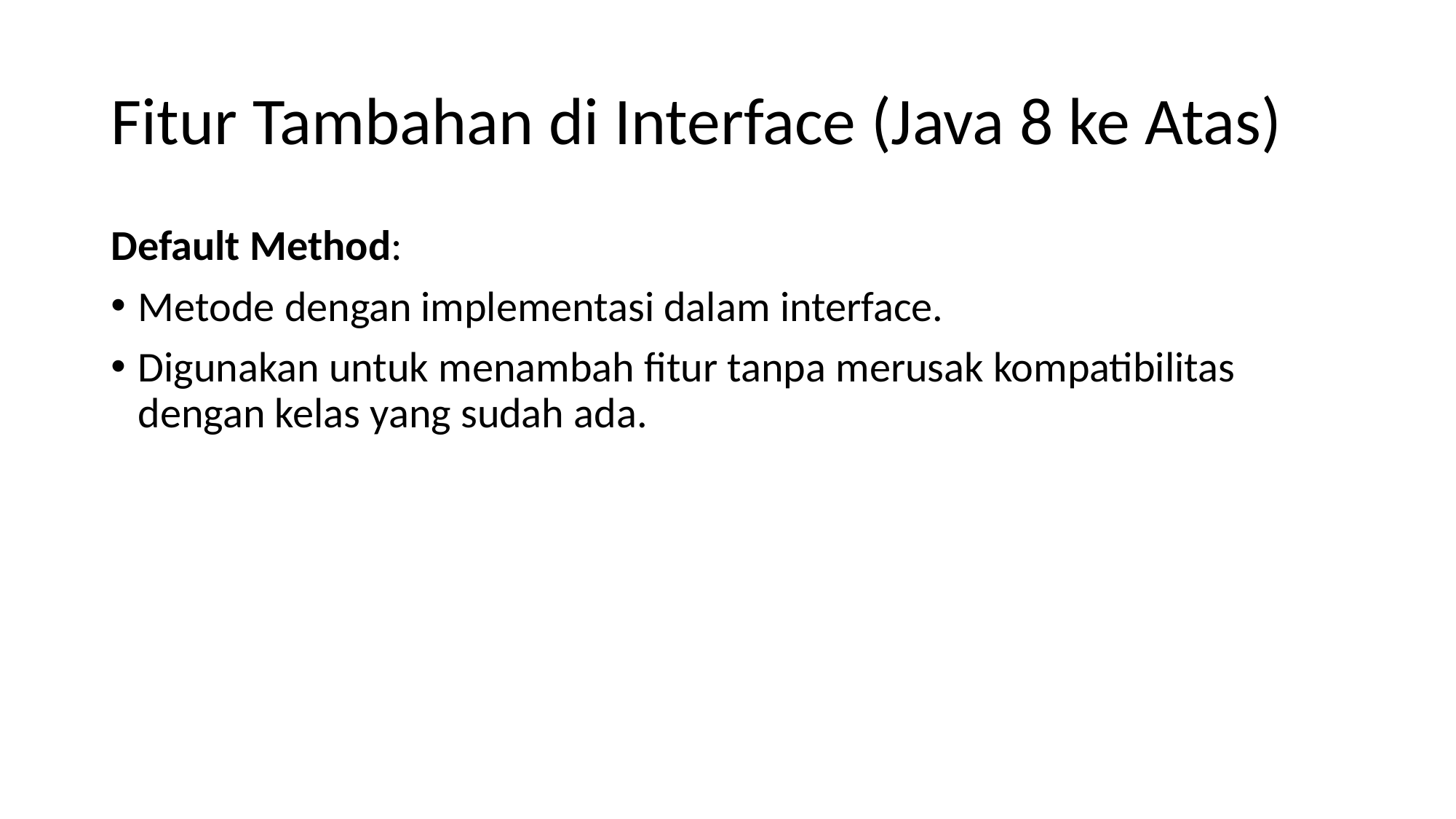

# Fitur Tambahan di Interface (Java 8 ke Atas)
Default Method:
Metode dengan implementasi dalam interface.
Digunakan untuk menambah fitur tanpa merusak kompatibilitas dengan kelas yang sudah ada.